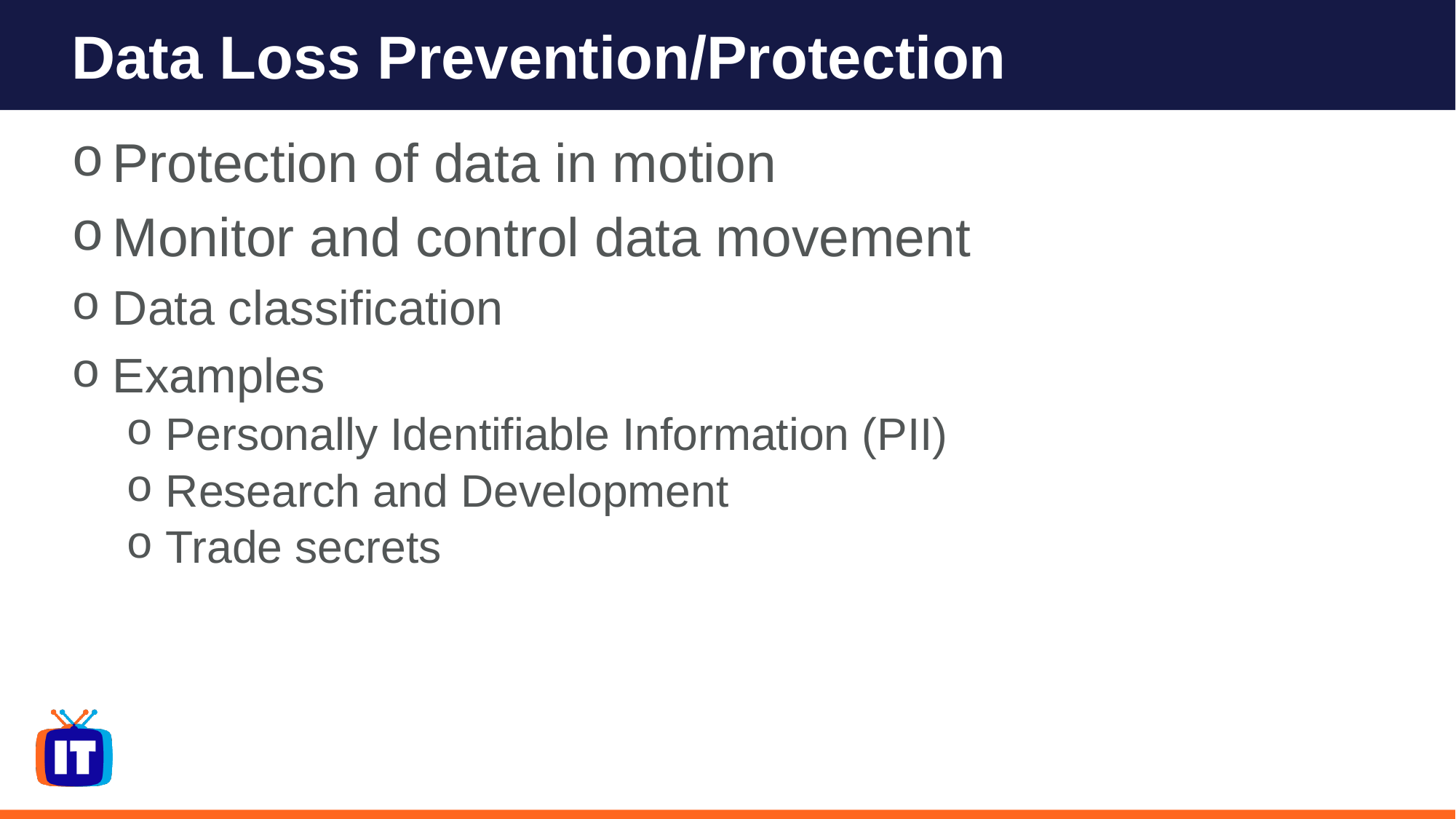

# Data Loss Prevention/Protection
Protection of data in motion
Monitor and control data movement
Data classification
Examples
 Personally Identifiable Information (PII)
 Research and Development
 Trade secrets